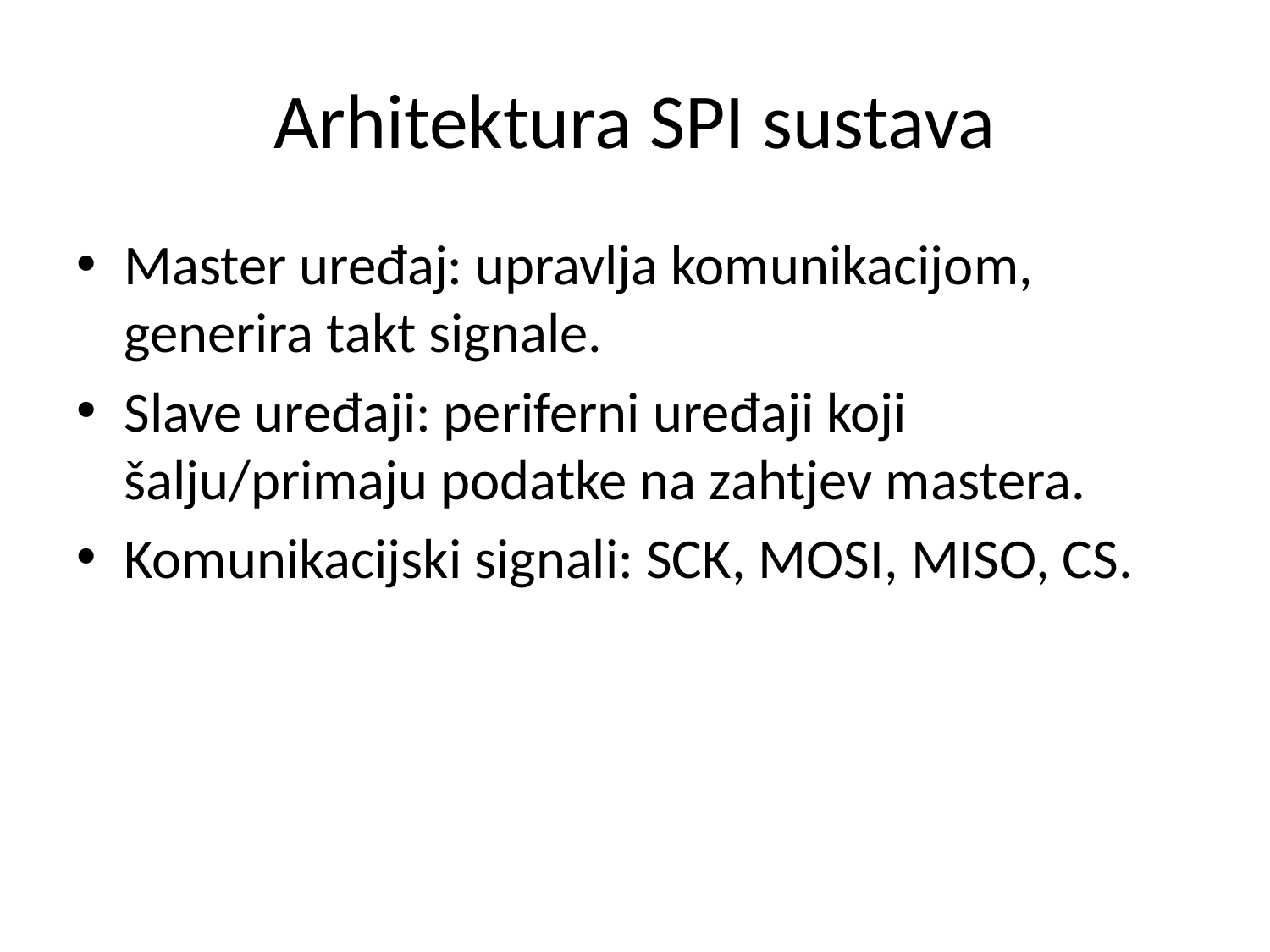

# Arhitektura SPI sustava
Master uređaj: upravlja komunikacijom, generira takt signale.
Slave uređaji: periferni uređaji koji šalju/primaju podatke na zahtjev mastera.
Komunikacijski signali: SCK, MOSI, MISO, CS.